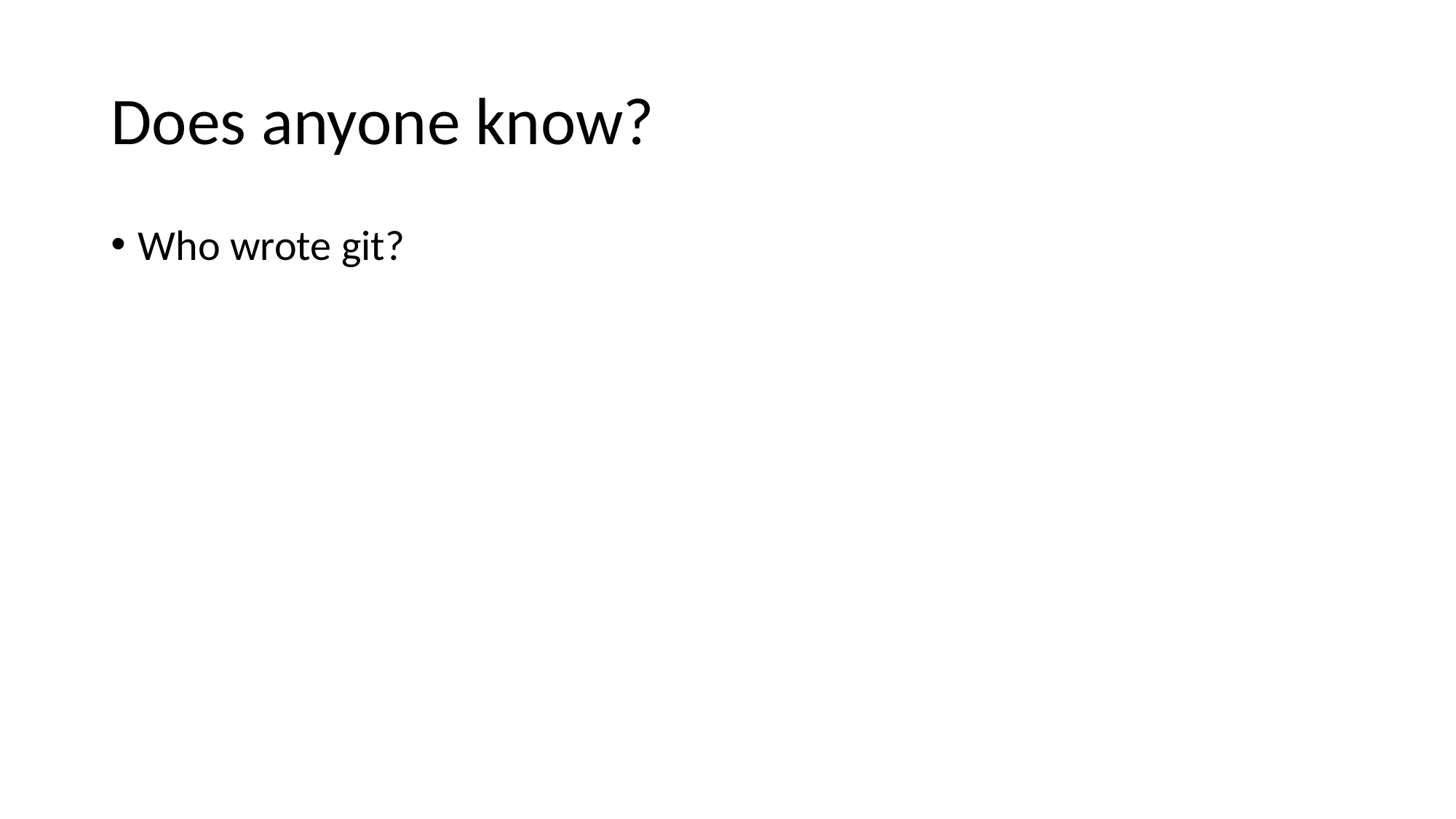

# Does anyone know?
Who wrote git?